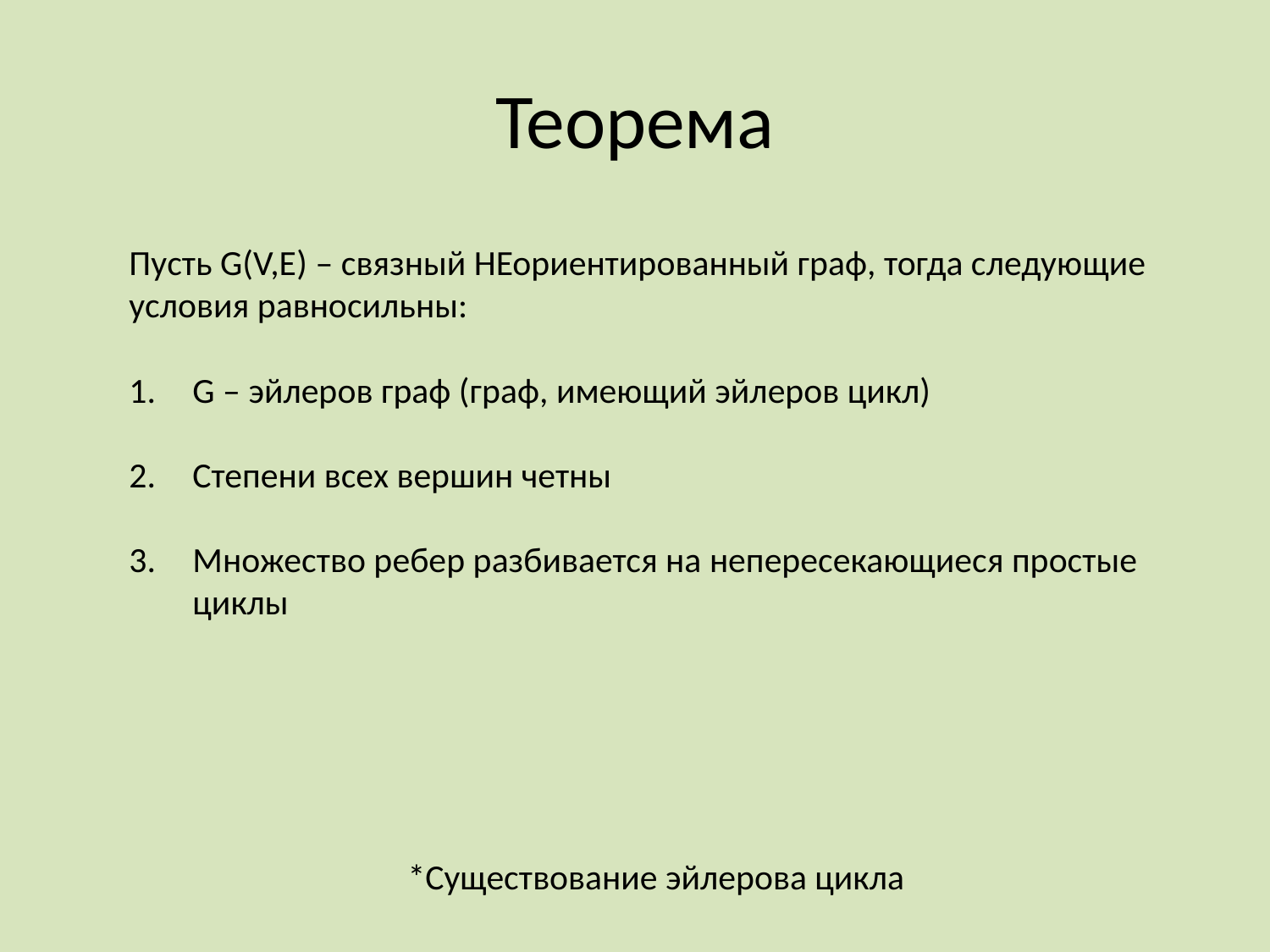

Теорема
Пусть G(V,E) – связный НЕориентированный граф, тогда следующие условия равносильны:

G – эйлеров граф (граф, имеющий эйлеров цикл)

Степени всех вершин четны

Множество ребер разбивается на непересекающиеся простые циклы
*Существование эйлерова цикла